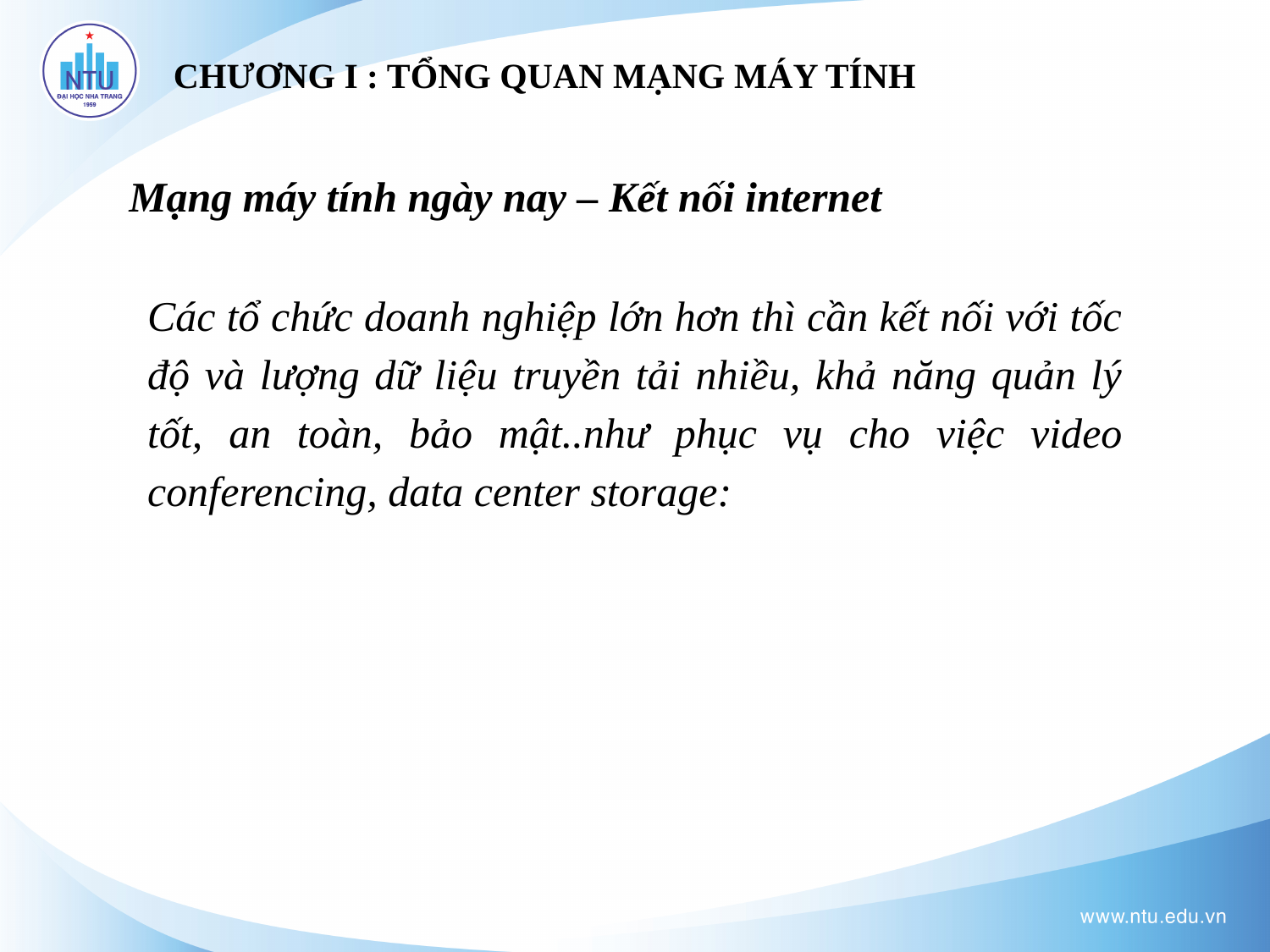

# CHƯƠNG I : TỔNG QUAN MẠNG MÁY TÍNH
Mạng máy tính ngày nay – Kết nối internet
Các tổ chức doanh nghiệp lớn hơn thì cần kết nối với tốc độ và lượng dữ liệu truyền tải nhiều, khả năng quản lý tốt, an toàn, bảo mật..như phục vụ cho việc video conferencing, data center storage: